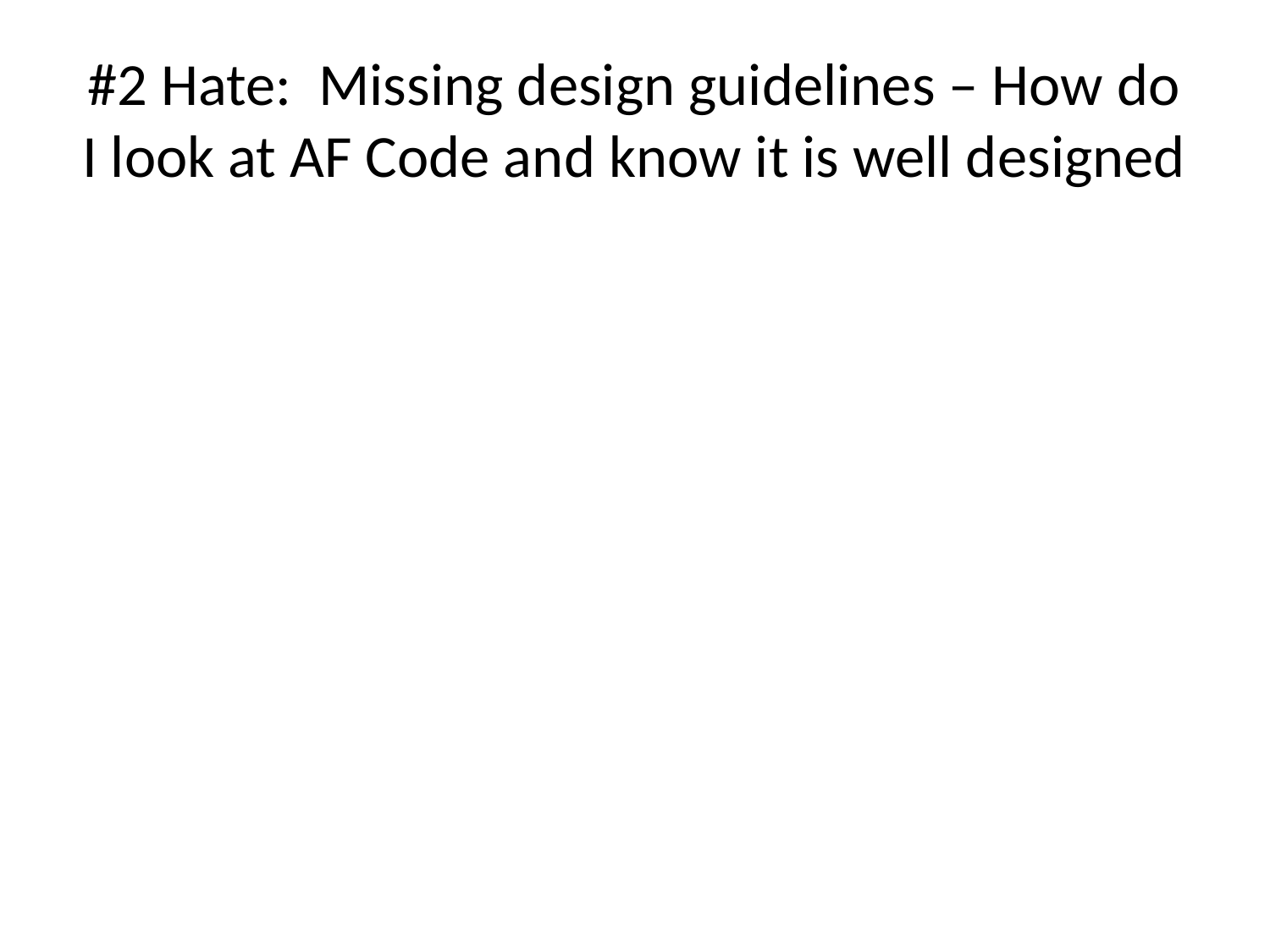

# #2 Hate:  Missing design guidelines – How do I look at AF Code and know it is well designed